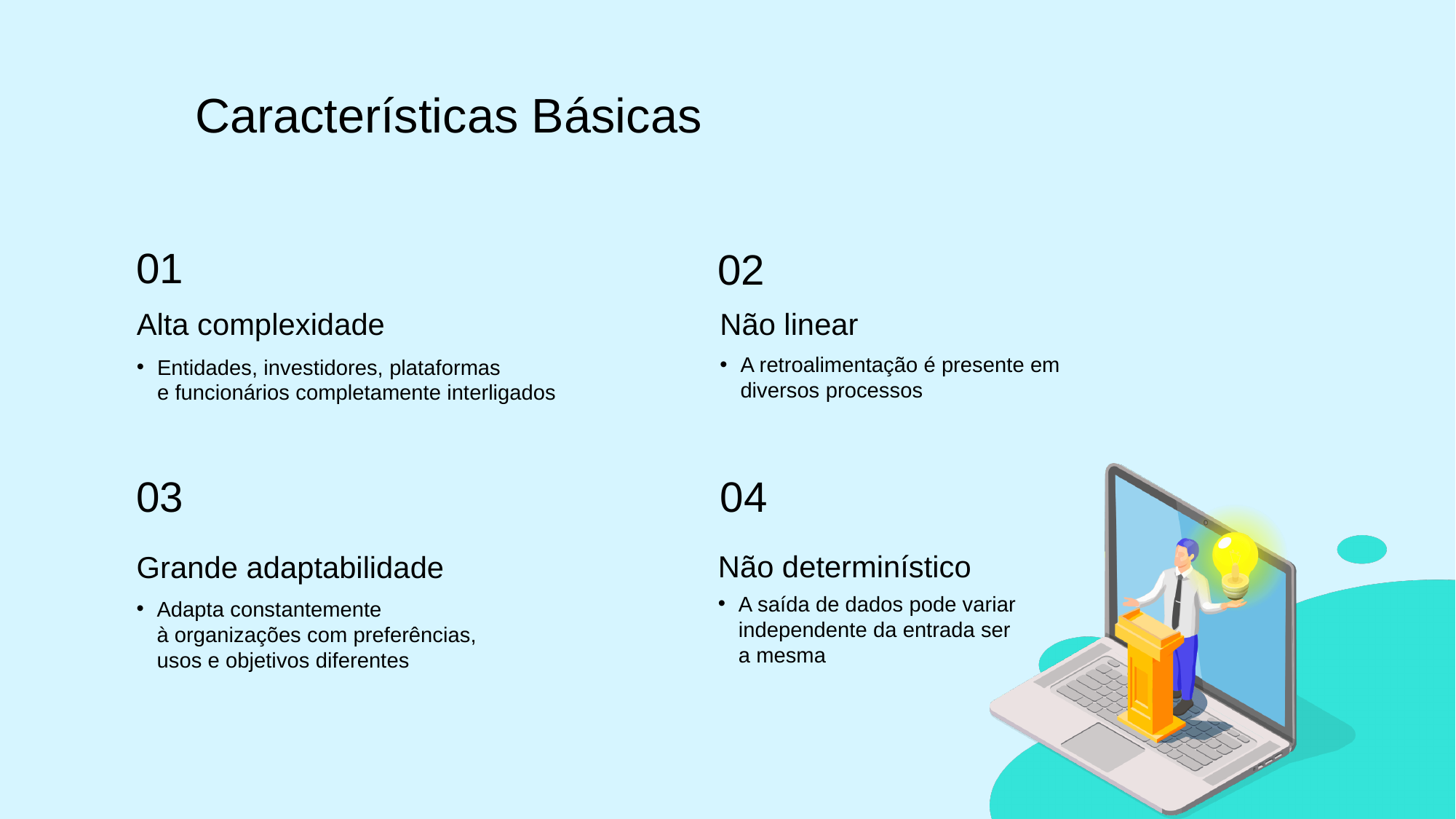

Características Básicas
01
02
Não linear
A retroalimentação é presente em diversos processos
Alta complexidade
Entidades, investidores, plataformas e funcionários completamente interligados
03
04
Não determinístico
A saída de dados pode variar independente da entrada ser a mesma
Grande adaptabilidade
Adapta constantemente à organizações com preferências, usos e objetivos diferentes